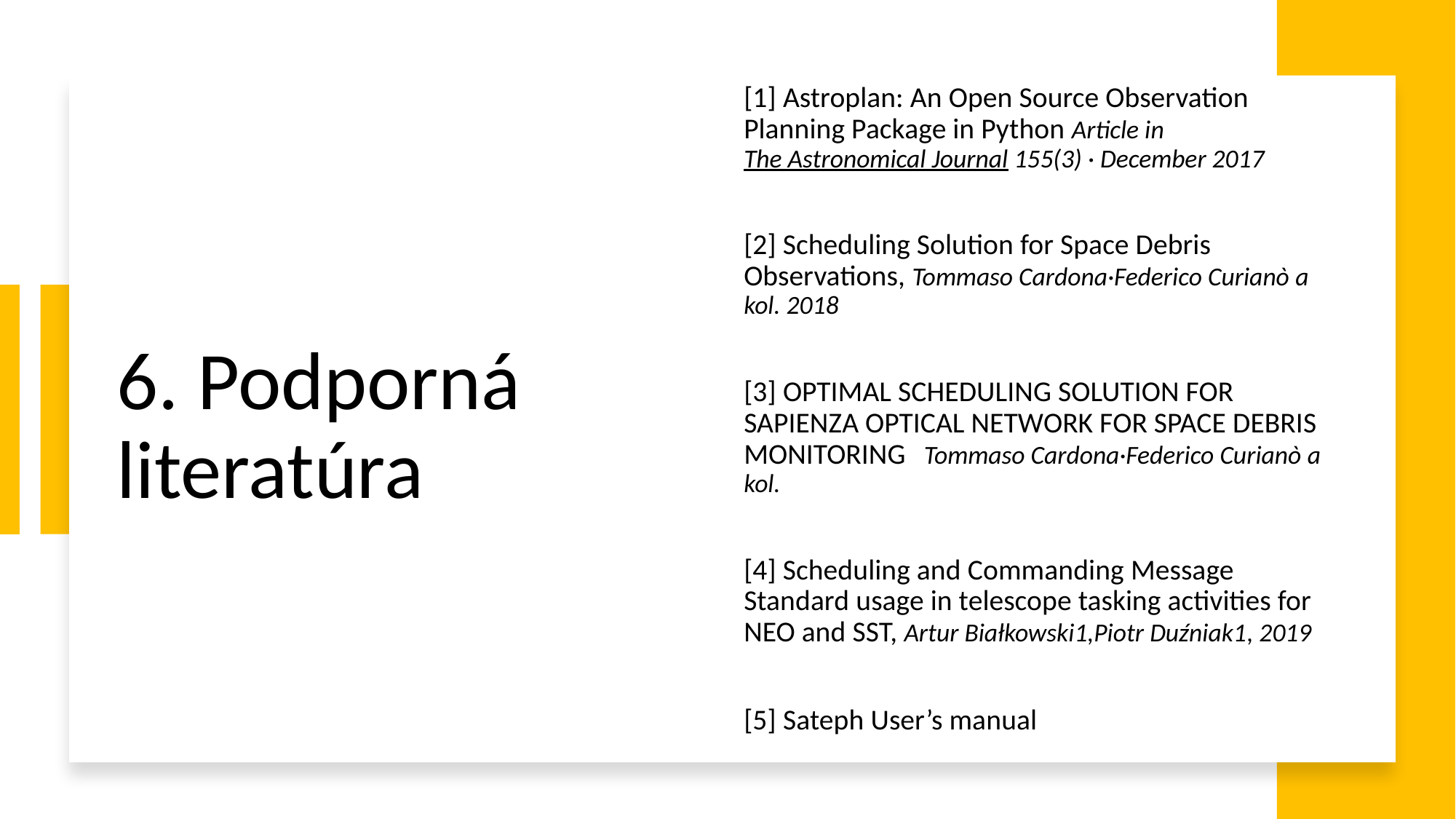

[1] Astroplan: An Open Source Observation Planning Package in Python Article in The Astronomical Journal 155(3) · December 2017

[2] Scheduling Solution for Space Debris Observations, Tommaso Cardona·Federico Curianò a kol. 2018

[3] OPTIMAL SCHEDULING SOLUTION FOR SAPIENZA OPTICAL NETWORK FOR SPACE DEBRIS MONITORING   Tommaso Cardona·Federico Curianò a kol.

[4] Scheduling and Commanding Message Standard usage in telescope tasking activities for NEO and SST, Artur Białkowski1,Piotr Duźniak1, 2019

[5] Sateph User’s manual

# 6. Podporná literatúra